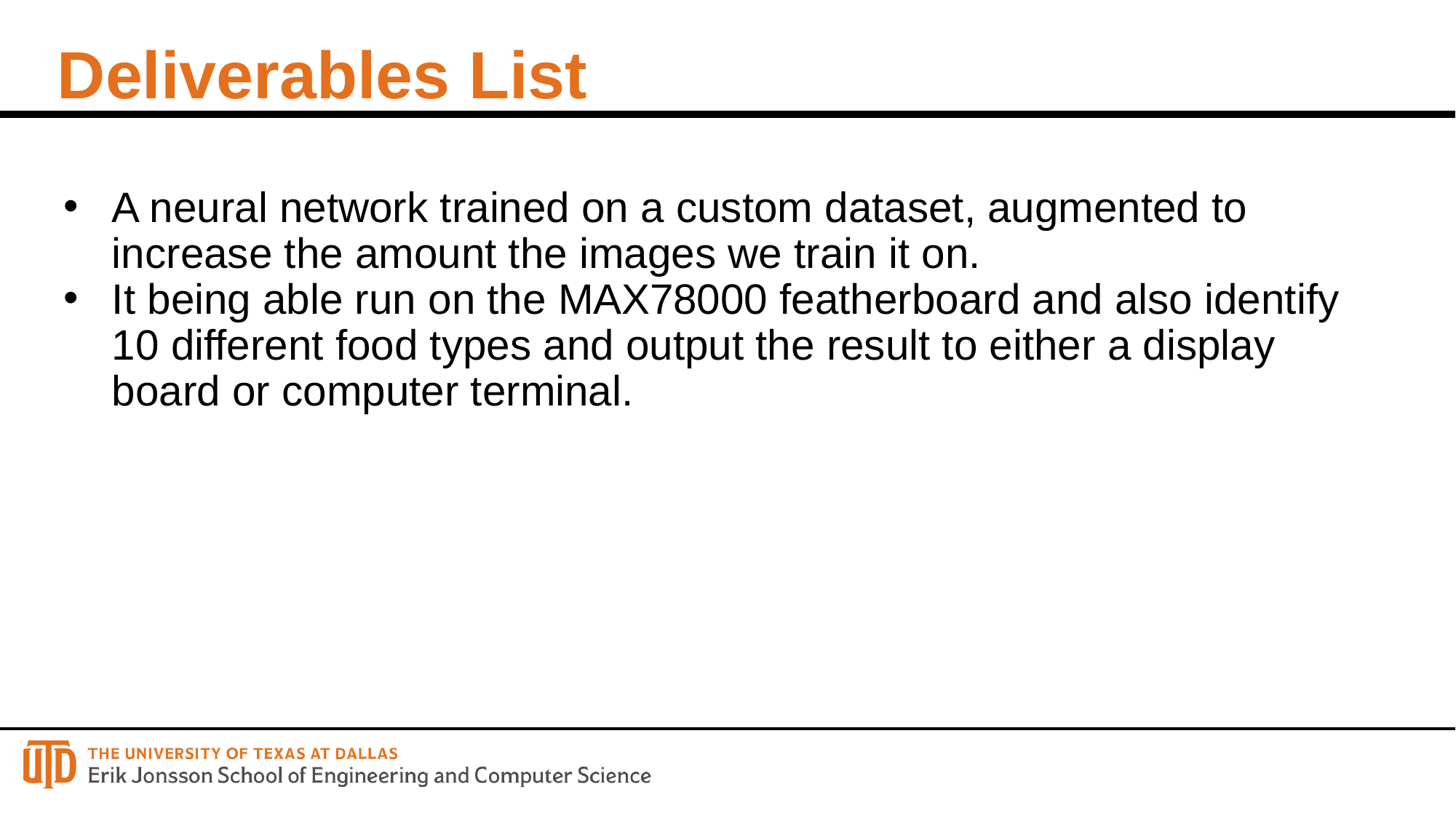

# Deliverables List
A neural network trained on a custom dataset, augmented to increase the amount the images we train it on.
It being able run on the MAX78000 featherboard and also identify 10 different food types and output the result to either a display board or computer terminal.